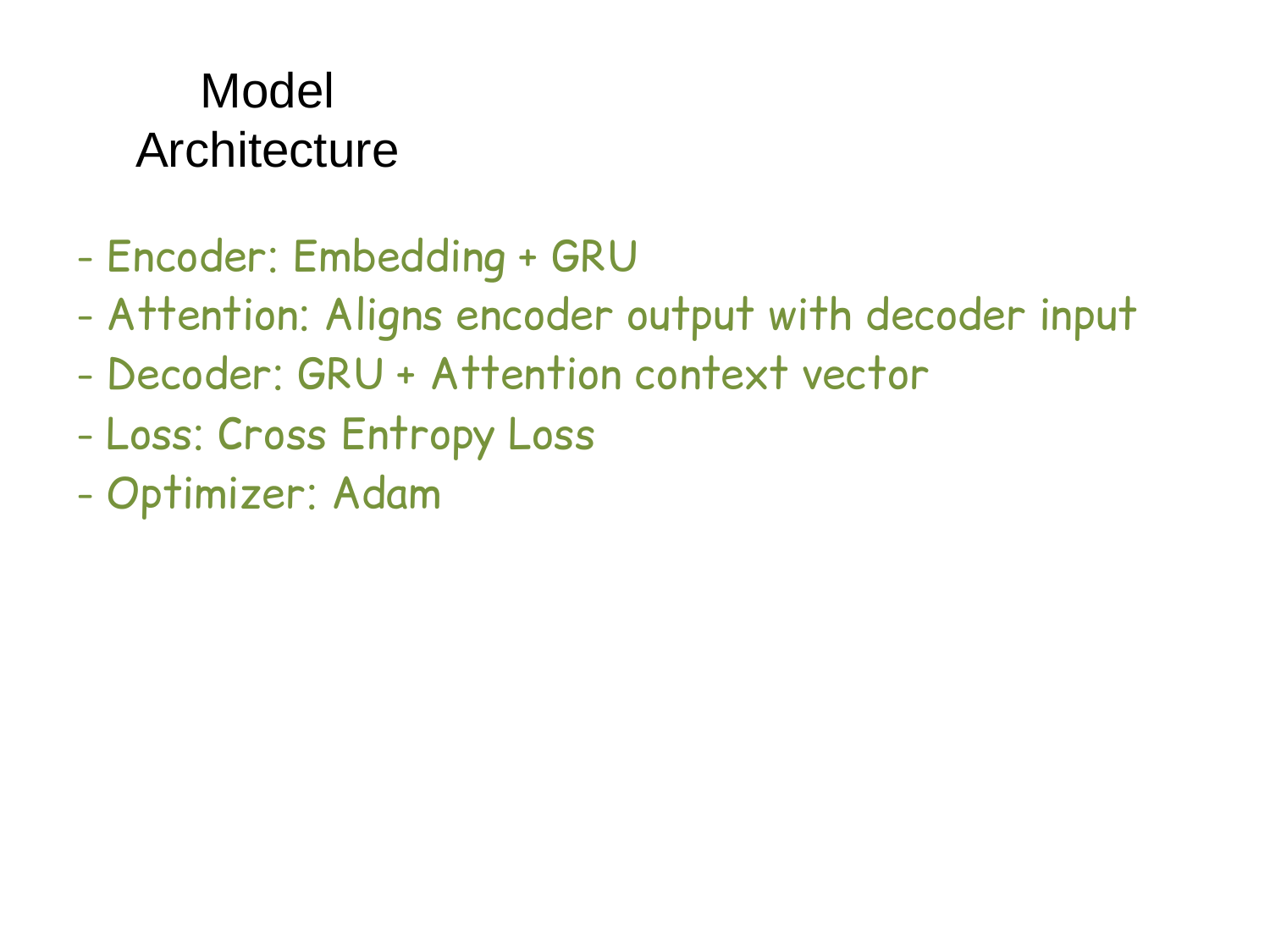

# Model Architecture
- Encoder: Embedding + GRU
- Attention: Aligns encoder output with decoder input
- Decoder: GRU + Attention context vector
- Loss: Cross Entropy Loss
- Optimizer: Adam